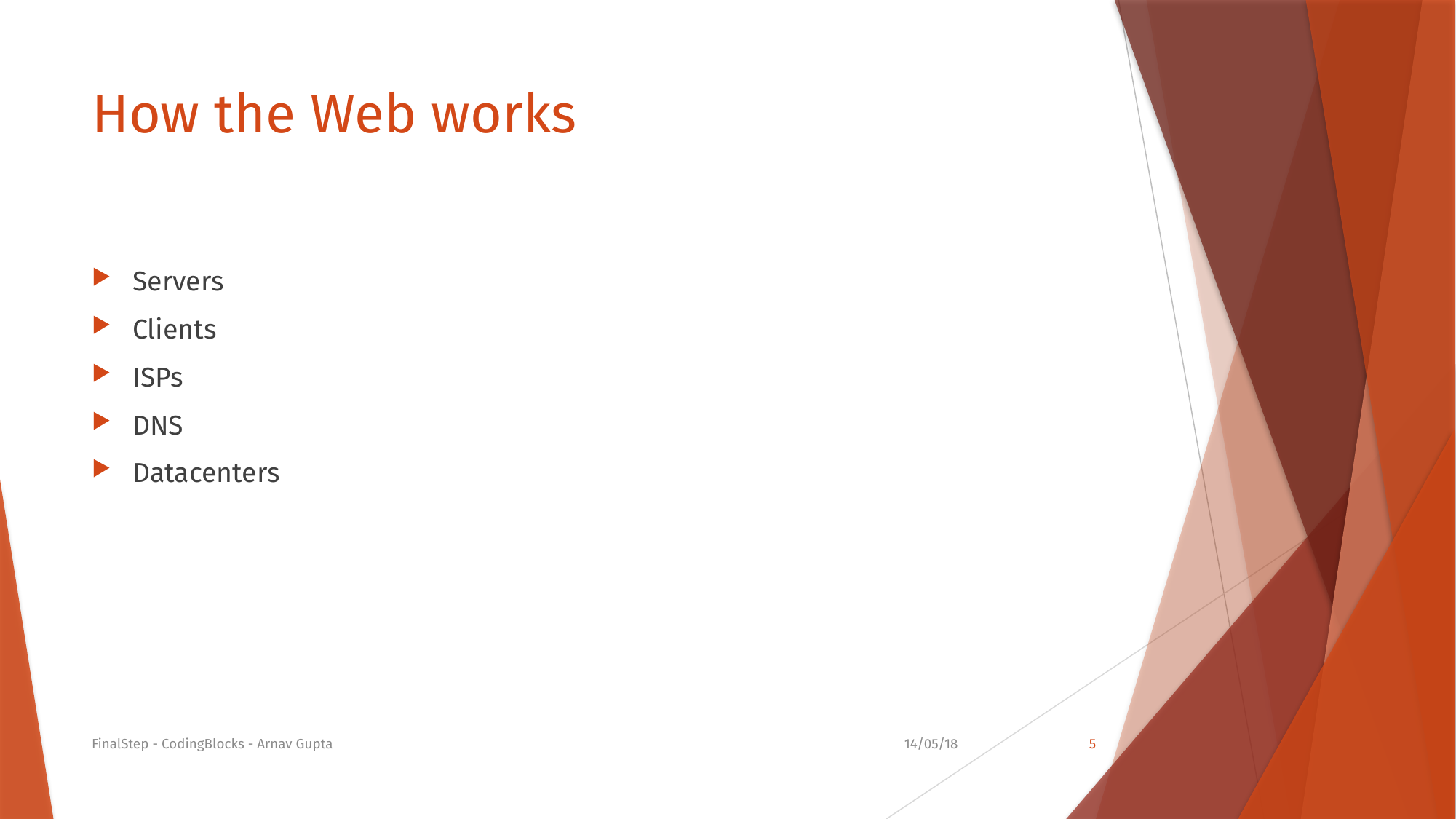

# How the Web works
Servers
Clients
ISPs
DNS
Datacenters
FinalStep - CodingBlocks - Arnav Gupta
14/05/18
5